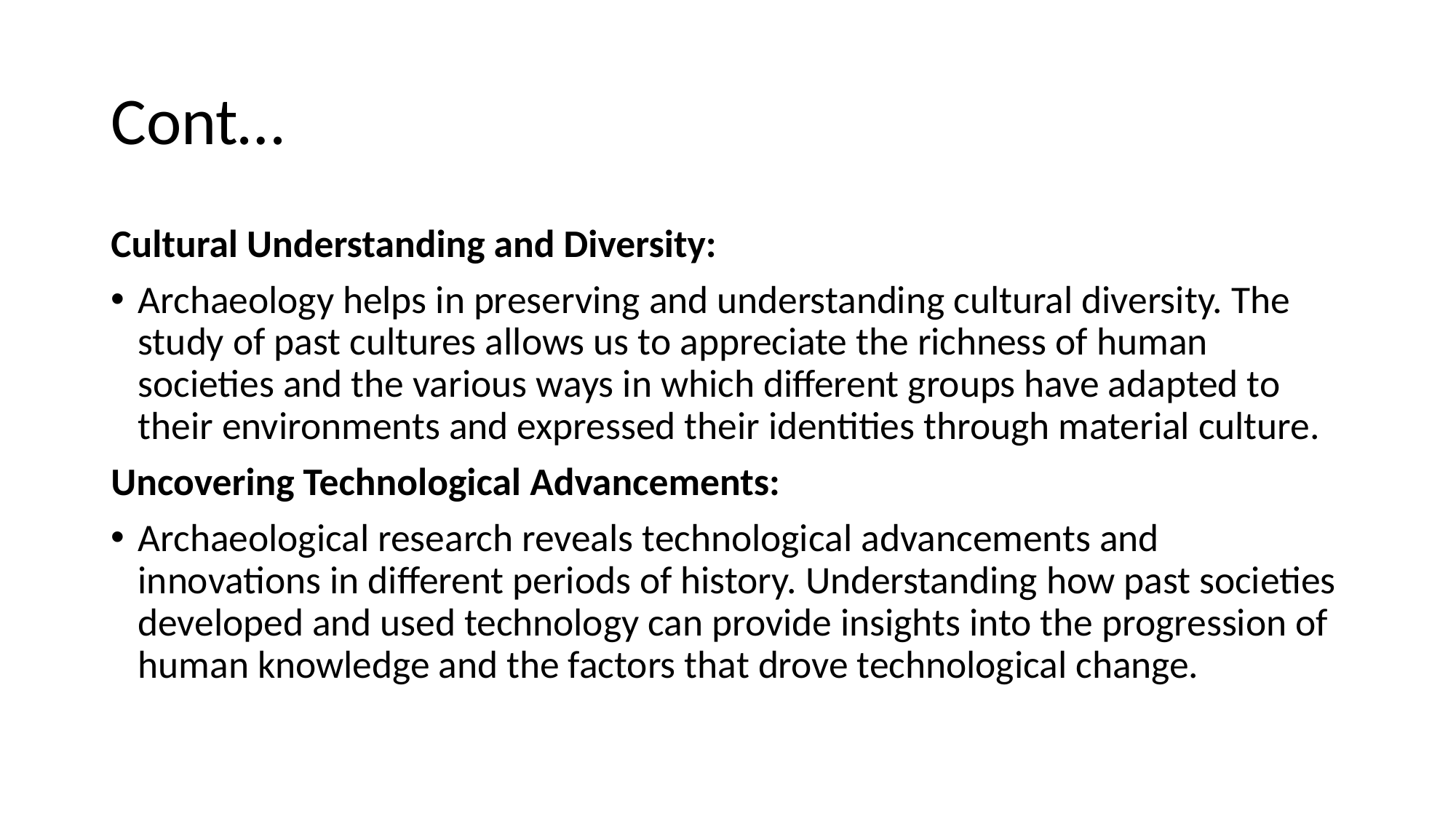

# Cont…
Cultural Understanding and Diversity:
Archaeology helps in preserving and understanding cultural diversity. The study of past cultures allows us to appreciate the richness of human societies and the various ways in which different groups have adapted to their environments and expressed their identities through material culture.
Uncovering Technological Advancements:
Archaeological research reveals technological advancements and innovations in different periods of history. Understanding how past societies developed and used technology can provide insights into the progression of human knowledge and the factors that drove technological change.